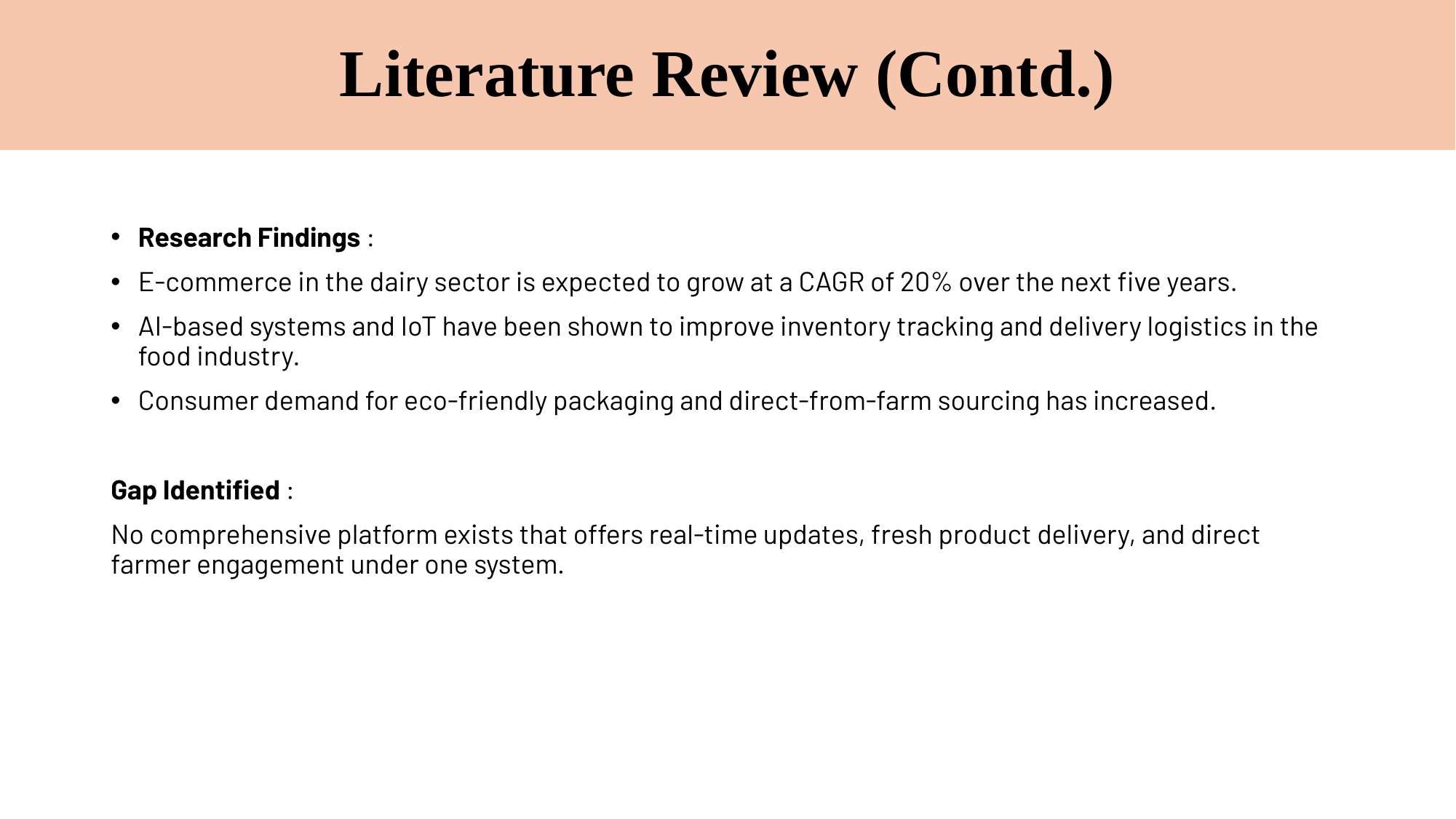

# Literature Review (Contd.)
Research Findings :
E-commerce in the dairy sector is expected to grow at a CAGR of 20% over the next five years.
AI-based systems and IoT have been shown to improve inventory tracking and delivery logistics in the food industry.
Consumer demand for eco-friendly packaging and direct-from-farm sourcing has increased.

Gap Identified :
No comprehensive platform exists that offers real-time updates, fresh product delivery, and direct farmer engagement under one system.